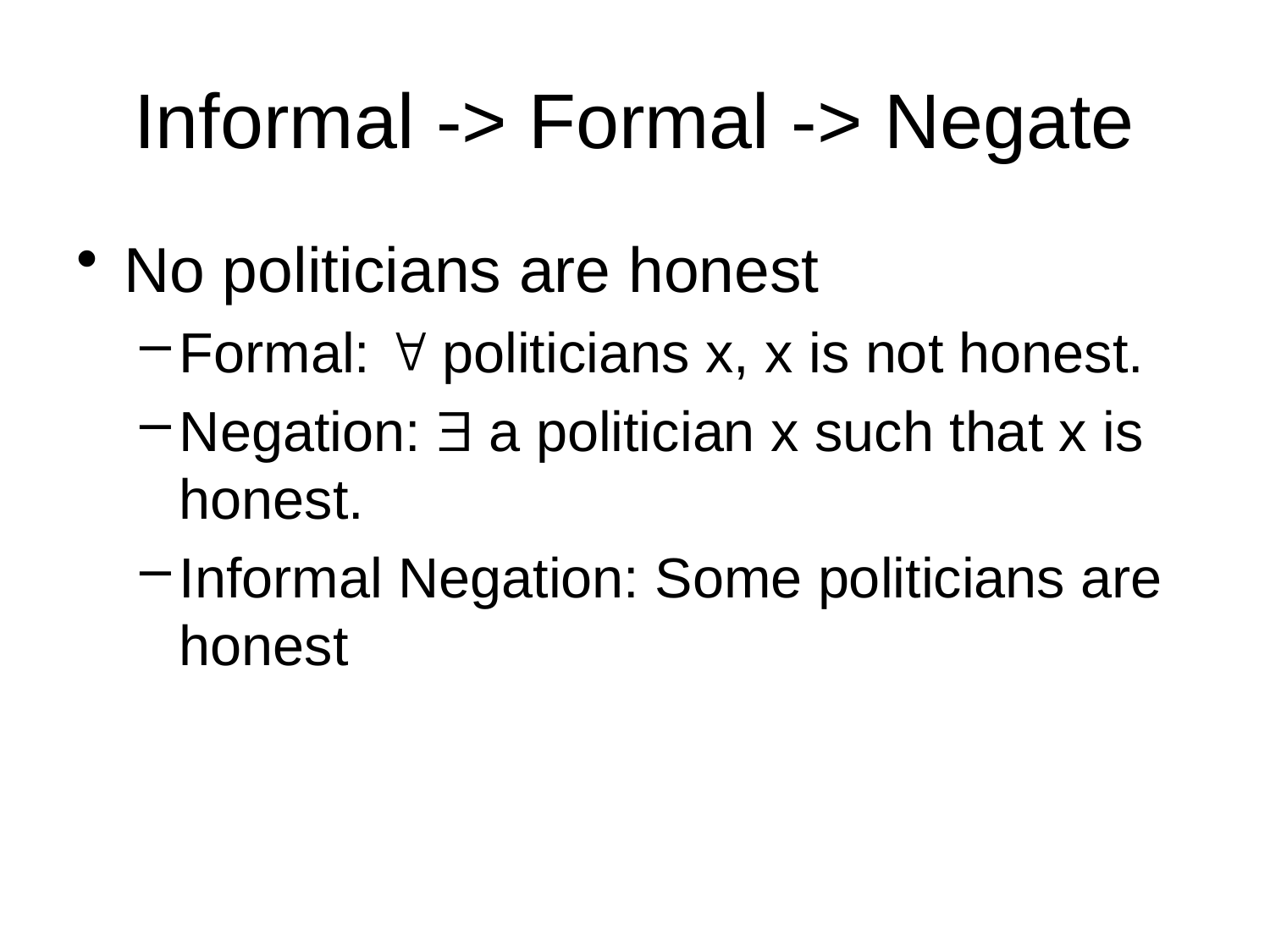

# Informal -> Formal -> Negate
No politicians are honest
Formal: ∀ politicians x, x is not honest.
Negation: ∃ a politician x such that x is honest.
Informal Negation: Some politicians are honest